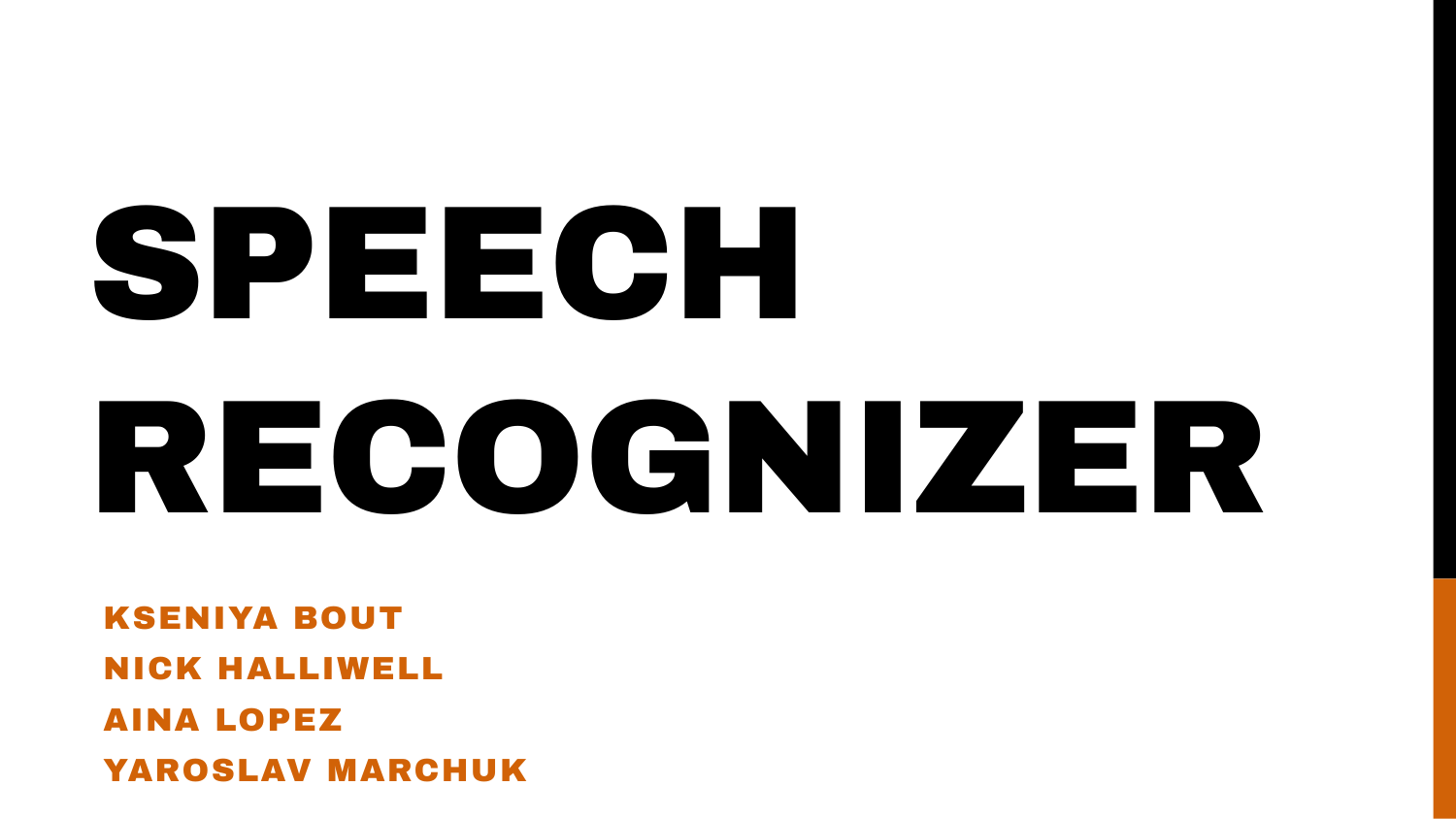

# Speech Recognizer
Kseniya Bout
Nick Halliwell
Aina Lopez
Yaroslav Marchuk